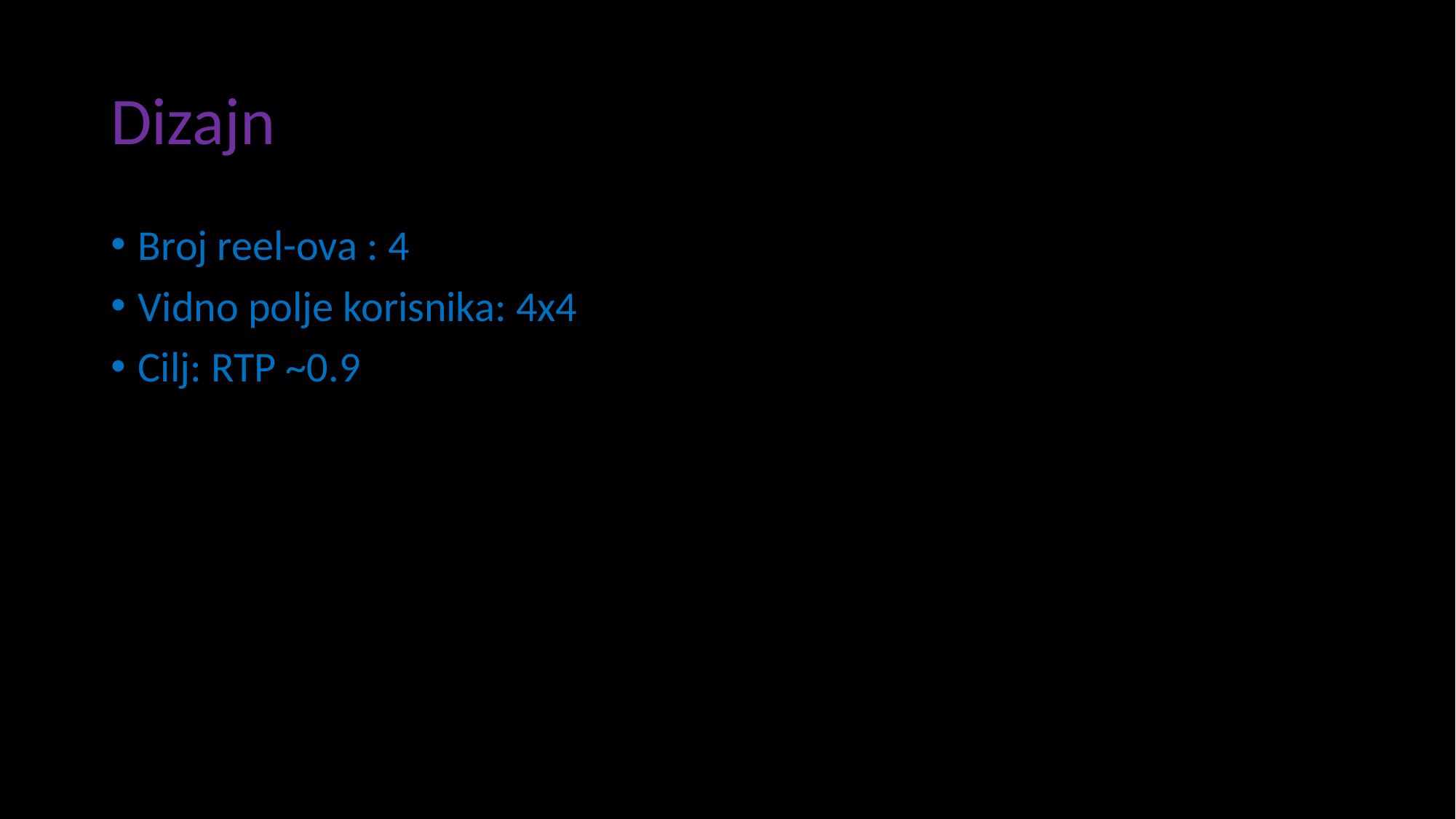

# Dizajn
Broj reel-ova : 4
Vidno polje korisnika: 4x4
Cilj: RTP ~0.9